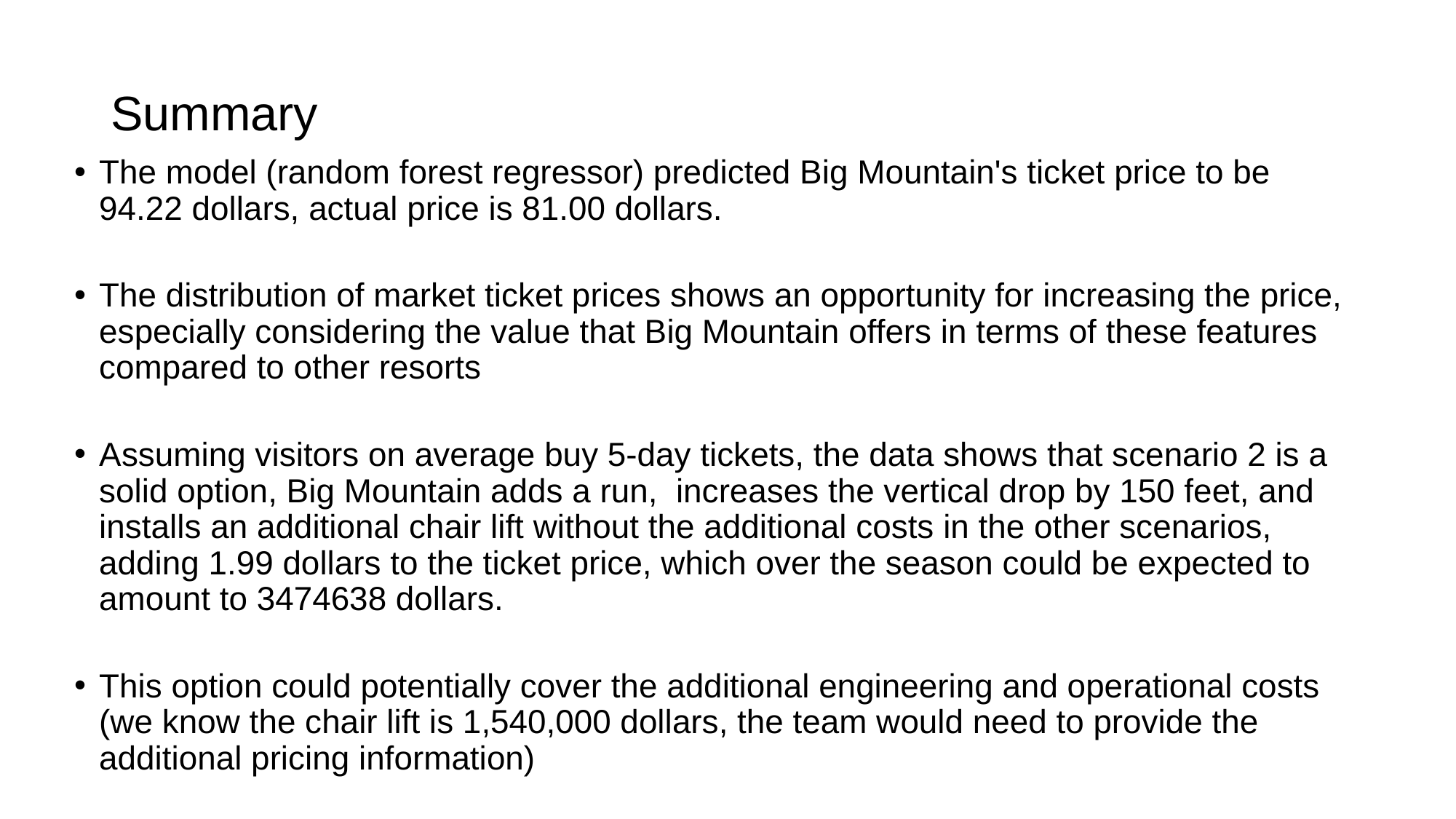

# Summary
The model (random forest regressor) predicted Big Mountain's ticket price to be 94.22 dollars, actual price is 81.00 dollars.

The distribution of market ticket prices shows an opportunity for increasing the price, especially considering the value that Big Mountain offers in terms of these features compared to other resorts

Assuming visitors on average buy 5-day tickets, the data shows that scenario 2 is a solid option, Big Mountain adds a run,  increases the vertical drop by 150 feet, and installs an additional chair lift without the additional costs in the other scenarios, adding 1.99 dollars to the ticket price, which over the season could be expected to amount to 3474638 dollars.

This option could potentially cover the additional engineering and operational costs (we know the chair lift is 1,540,000 dollars, the team would need to provide the additional pricing information)